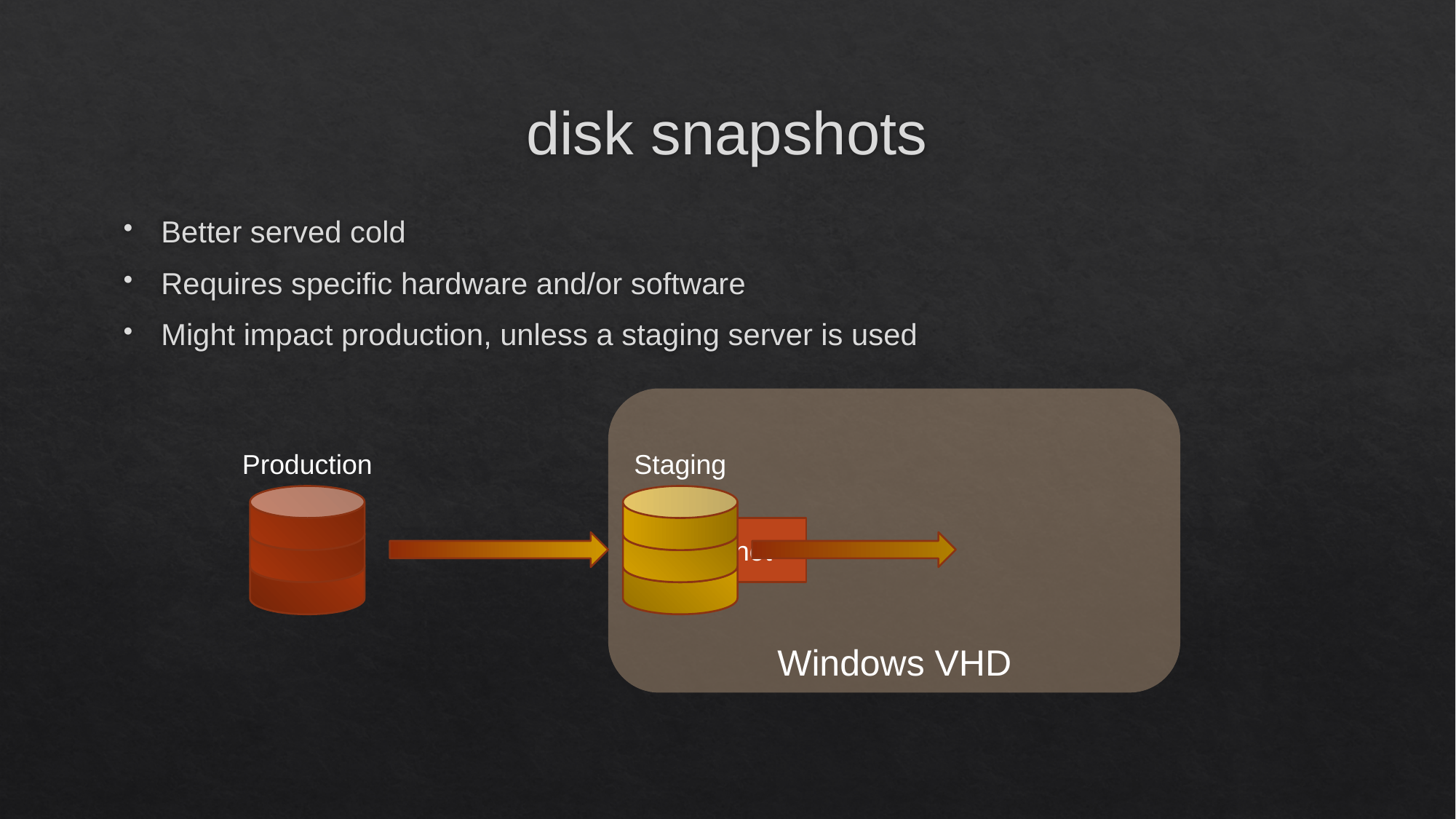

# disk snapshots
Better served cold
Requires specific hardware and/or software
Might impact production, unless a staging server is used

Staging
Production

Snapshot

Windows VHD